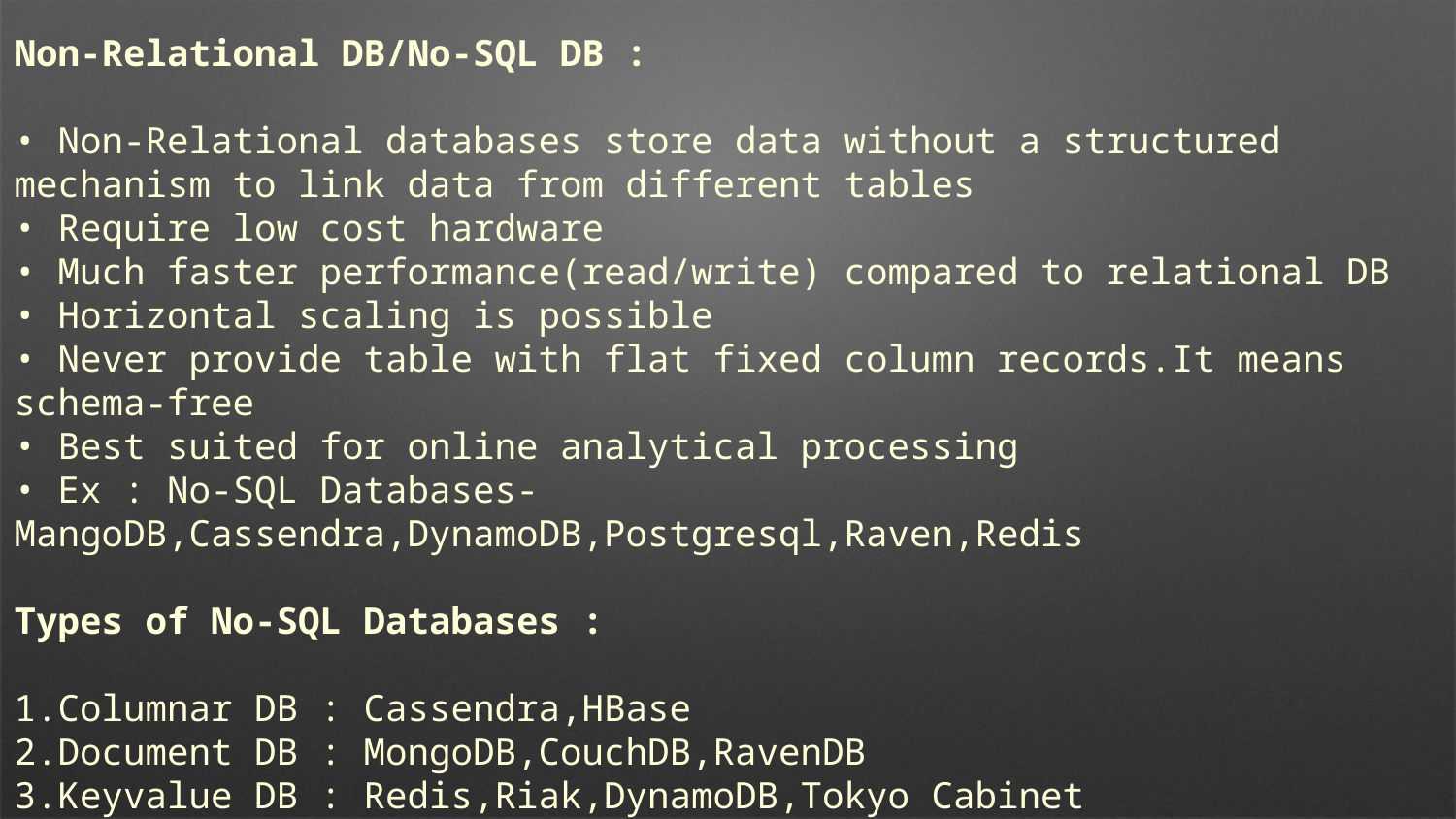

Non-Relational DB/No-SQL DB :

• Non-Relational databases store data without a structured mechanism to link data from different tables
• Require low cost hardware
• Much faster performance(read/write) compared to relational DB
• Horizontal scaling is possible
• Never provide table with flat fixed column records.It means schema-free
• Best suited for online analytical processing
• Ex : No-SQL Databases- MangoDB,Cassendra,DynamoDB,Postgresql,Raven,Redis

Types of No-SQL Databases :

1.Columnar DB : Cassendra,HBase
2.Document DB : MongoDB,CouchDB,RavenDB
3.Keyvalue DB : Redis,Riak,DynamoDB,Tokyo Cabinet
4.Graph DB : Neo4J,Flock DB